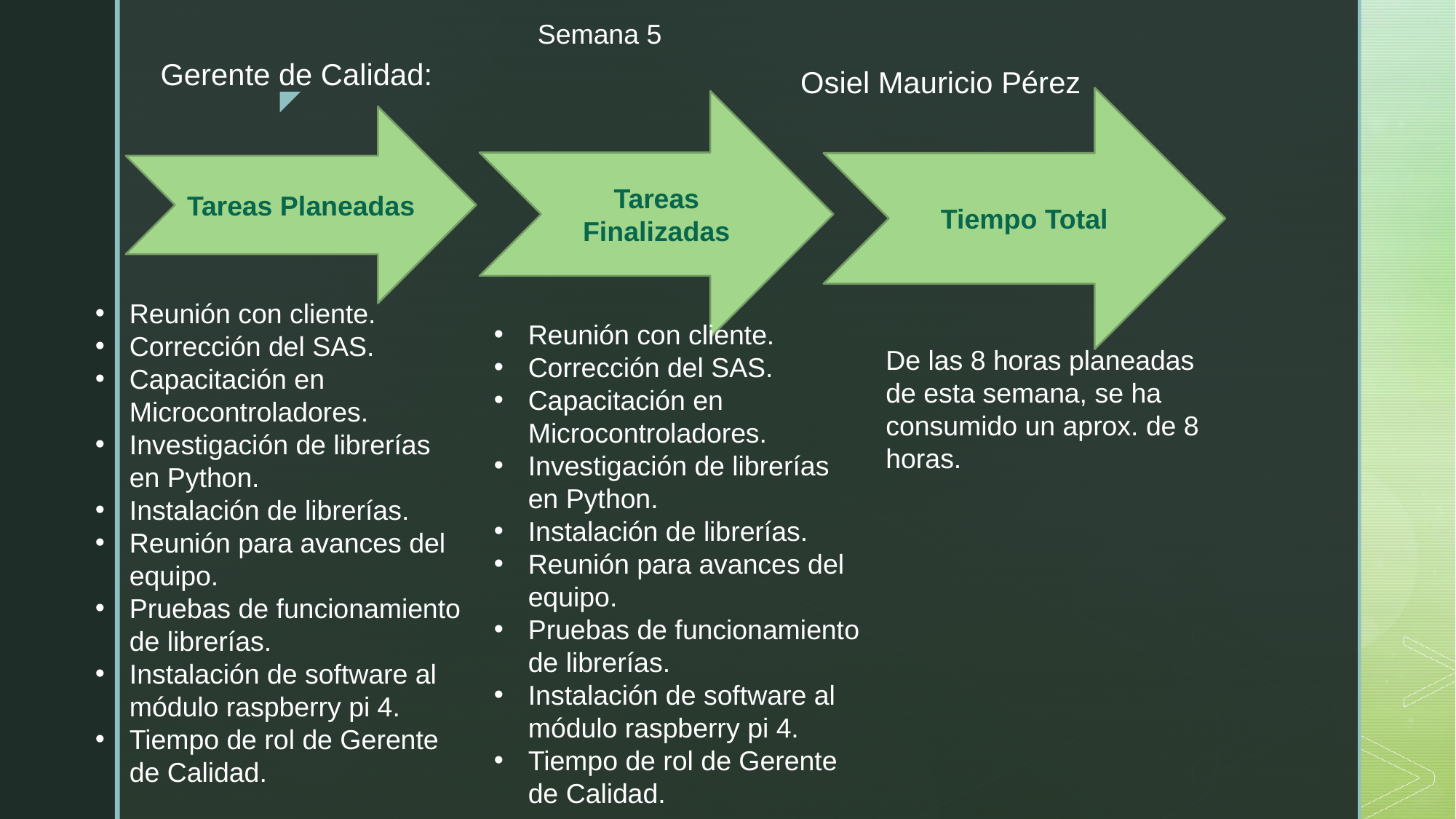

Semana 5
Gerente de Calidad:
Osiel Mauricio Pérez
Tiempo Total
Tareas Finalizadas
Tareas Planeadas
Reunión con cliente.
Corrección del SAS.
Capacitación en Microcontroladores.
Investigación de librerías en Python.
Instalación de librerías.
Reunión para avances del equipo.
Pruebas de funcionamiento de librerías.
Instalación de software al módulo raspberry pi 4.
Tiempo de rol de Gerente de Calidad.
Reunión con cliente.
Corrección del SAS.
Capacitación en Microcontroladores.
Investigación de librerías en Python.
Instalación de librerías.
Reunión para avances del equipo.
Pruebas de funcionamiento de librerías.
Instalación de software al módulo raspberry pi 4.
Tiempo de rol de Gerente de Calidad.
De las 8 horas planeadas de esta semana, se ha consumido un aprox. de 8 horas.